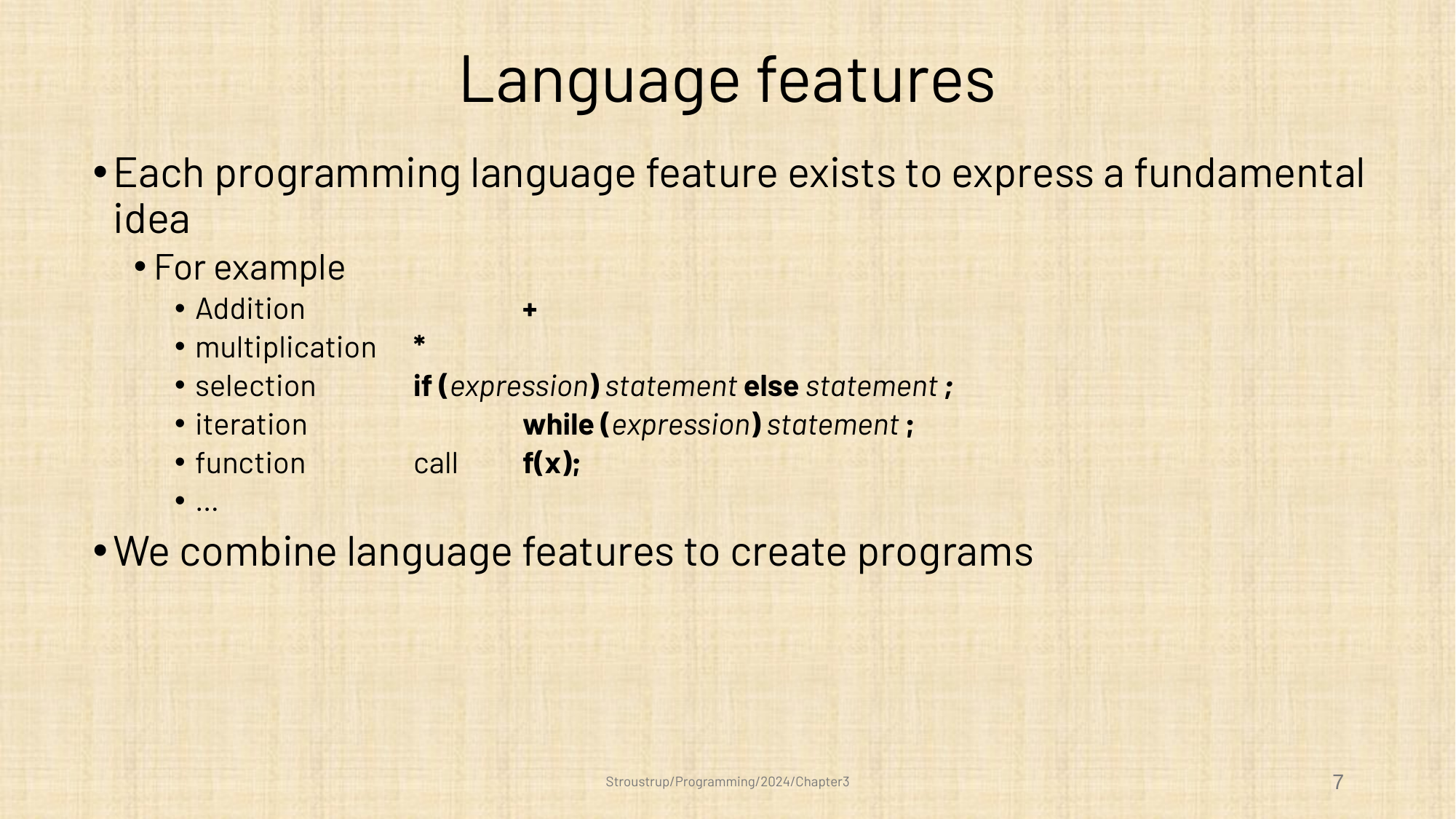

# Language features
Each programming language feature exists to express a fundamental idea
For example
Addition		+
multiplication 	*
selection 	if (expression) statement else statement ;
iteration 		while (expression) statement ;
function 	call	f(x);
…
We combine language features to create programs
Stroustrup/Programming/2024/Chapter3
7